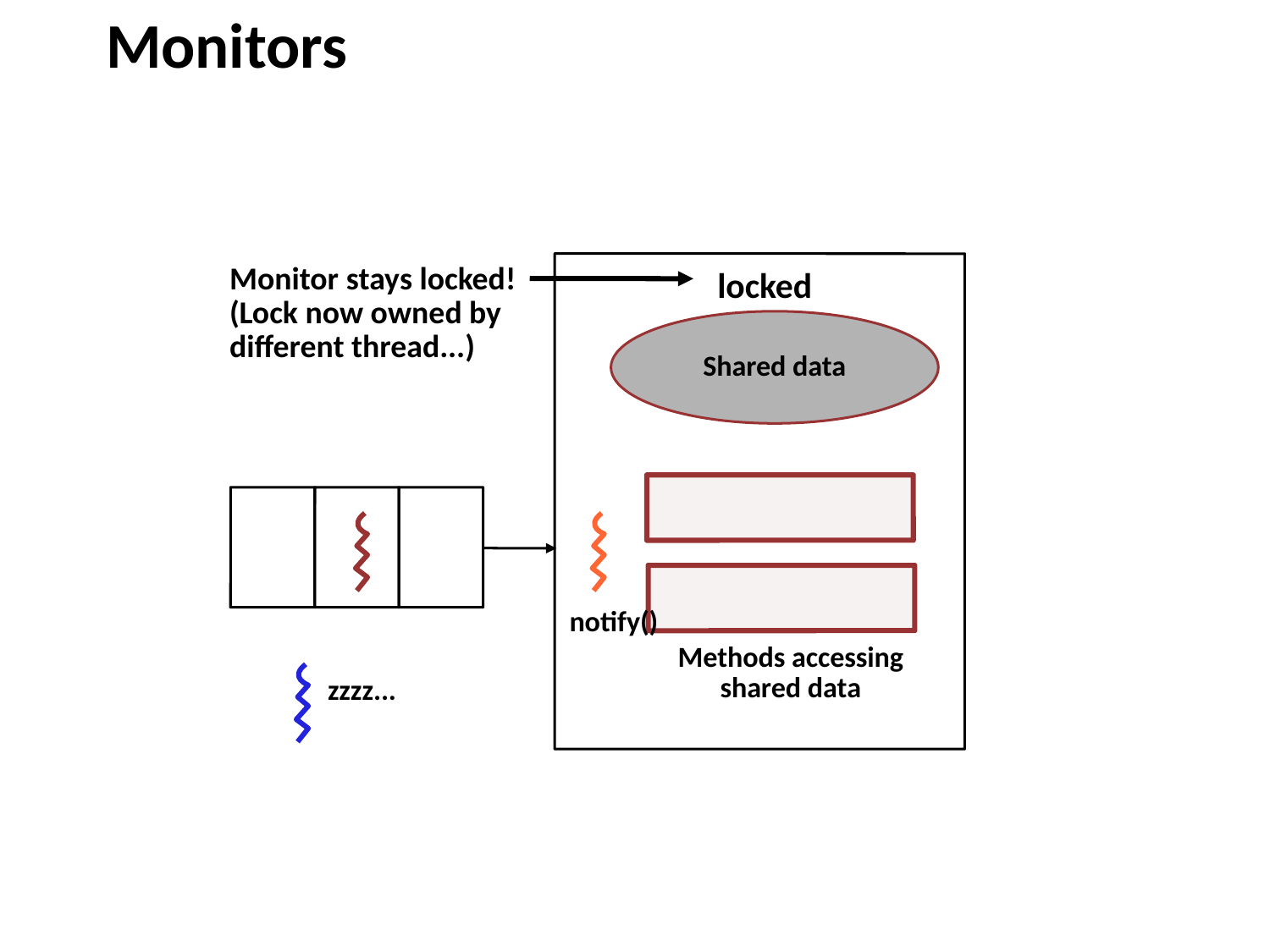

# Monitors

Monitor stays locked!
(Lock now owned by
different thread...)
locked

Shared data

notify()
Methods accessing
shared data

zzzz...